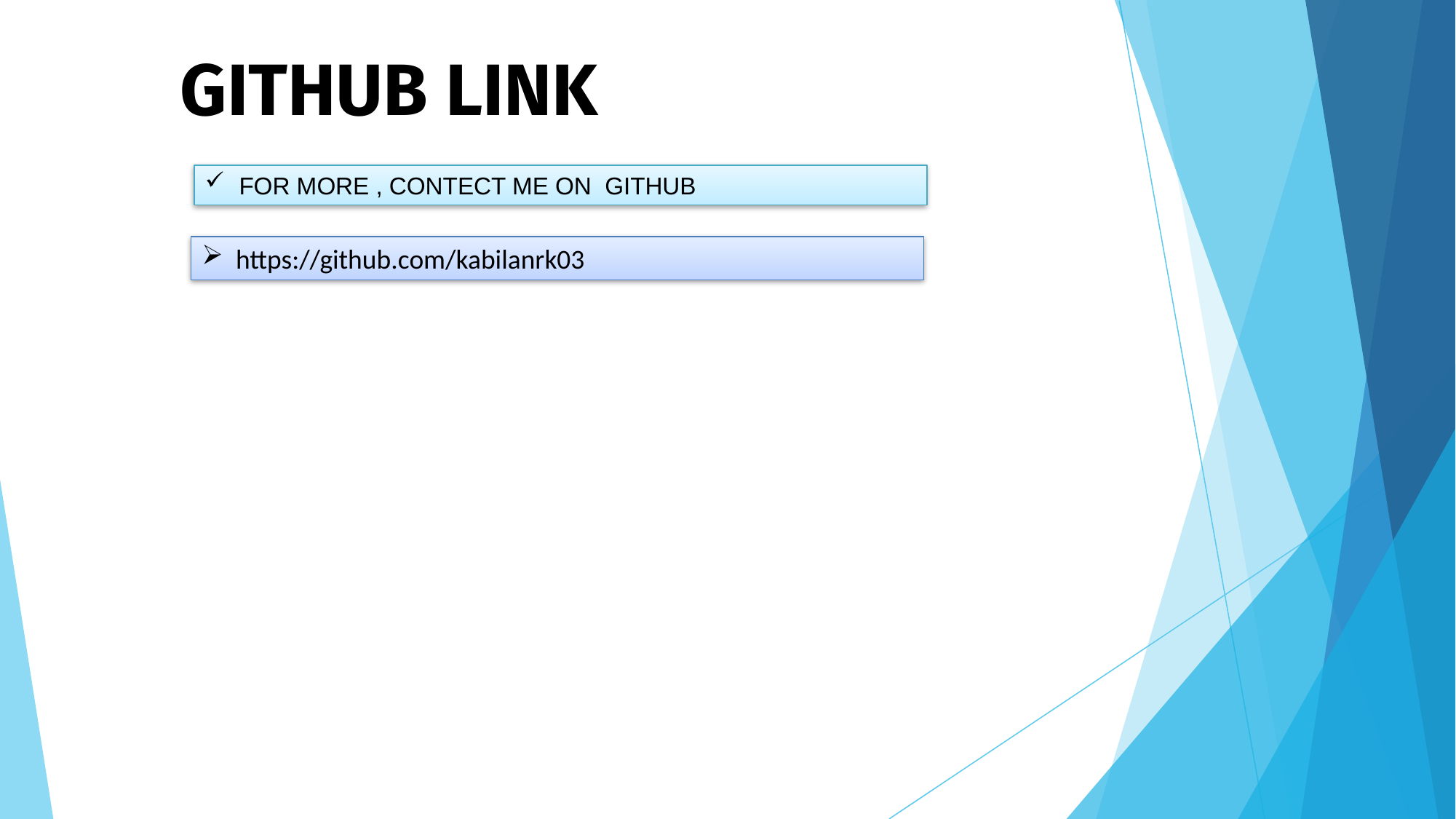

# GITHUB LINK
FOR MORE , CONTECT ME ON  GITHUB
https://github.com/kabilanrk03